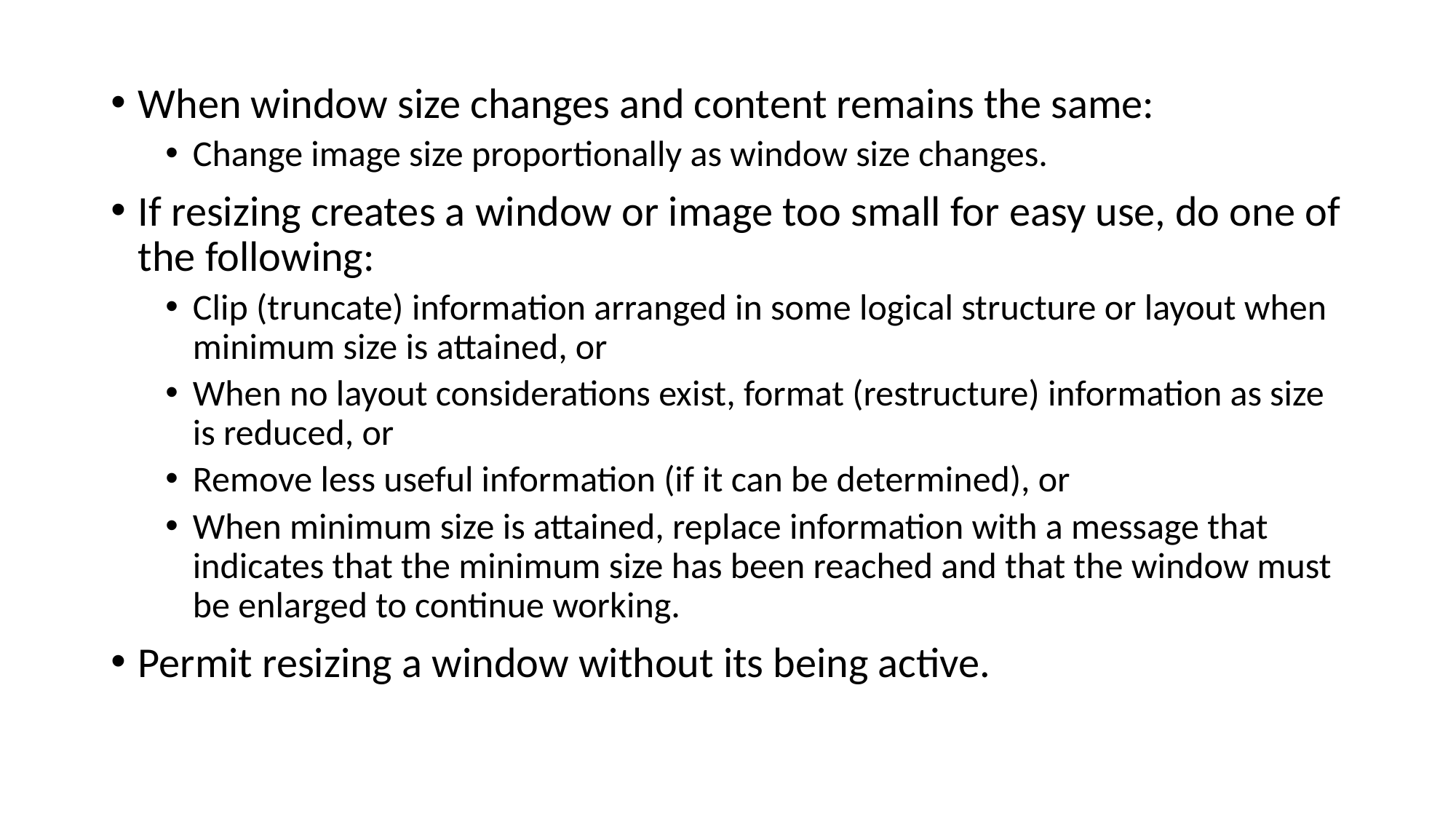

When window size changes and content remains the same:
Change image size proportionally as window size changes.
If resizing creates a window or image too small for easy use, do one of the following:
Clip (truncate) information arranged in some logical structure or layout when minimum size is attained, or
When no layout considerations exist, format (restructure) information as size is reduced, or
Remove less useful information (if it can be determined), or
When minimum size is attained, replace information with a message that indicates that the minimum size has been reached and that the window must be enlarged to continue working.
Permit resizing a window without its being active.